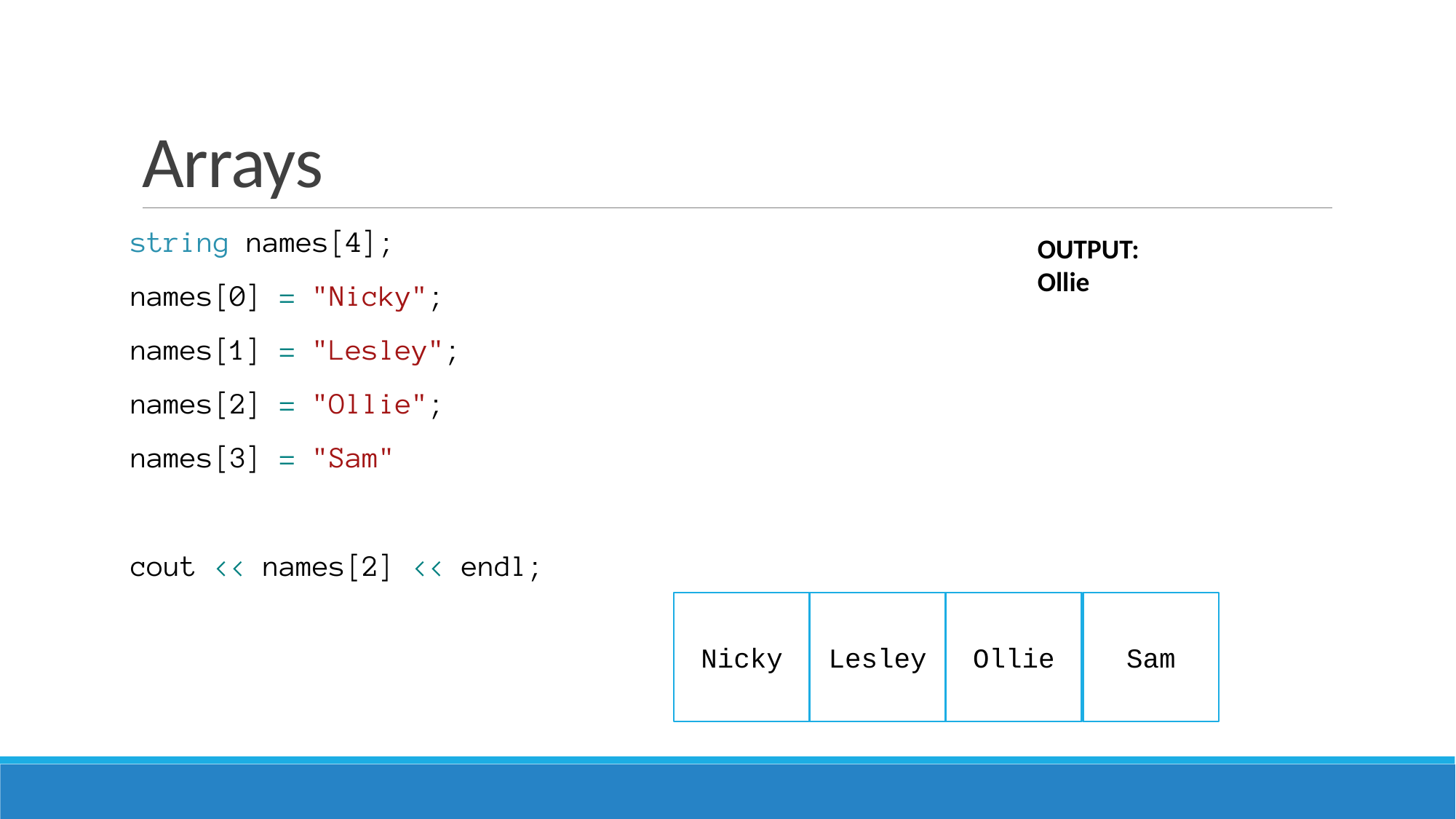

# Arrays
string names[4];
names[0] = "Nicky";
names[1] = "Lesley";
names[2] = "Ollie";
names[3] = "Sam"

cout << names[2] << endl;
OUTPUT:
Ollie
Nicky
Lesley
Ollie
Sam